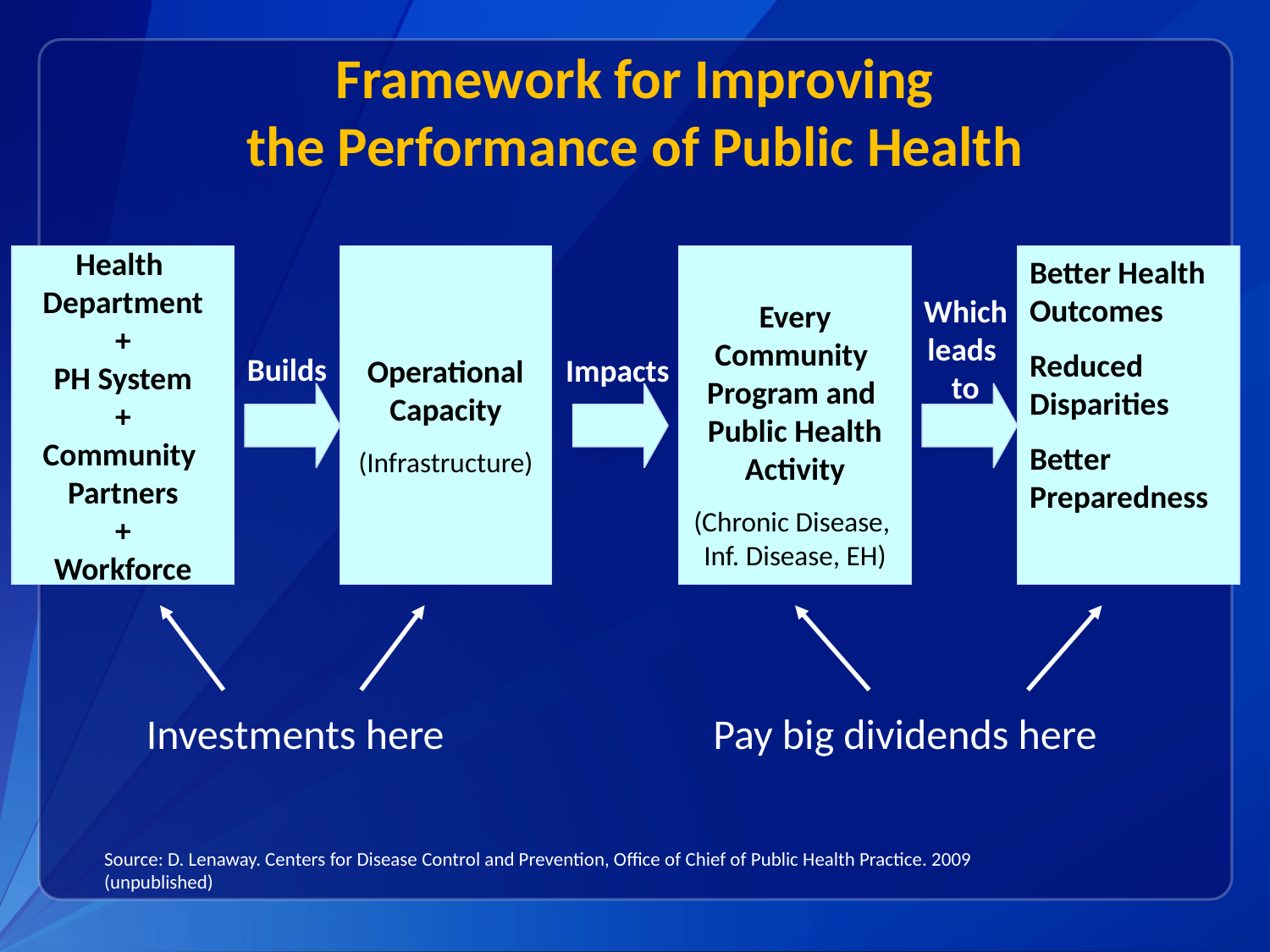

# Framework for Improving the Performance of Public Health
Health
Department
+
PH System
+
Community
Partners
+
Workforce
Operational
Capacity

(Infrastructure)

Every
Community
Program and
Public Health
Activity

(Chronic Disease,
Inf. Disease, EH)
Better Health
Outcomes

Reduced
Disparities

Better
Preparedness

Which
leads
to
Builds
Impacts

Investments here
Pay big dividends here
Source: D. Lenaway. Centers for Disease Control and Prevention, Office of Chief of Public Health Practice. 2009 (unpublished)